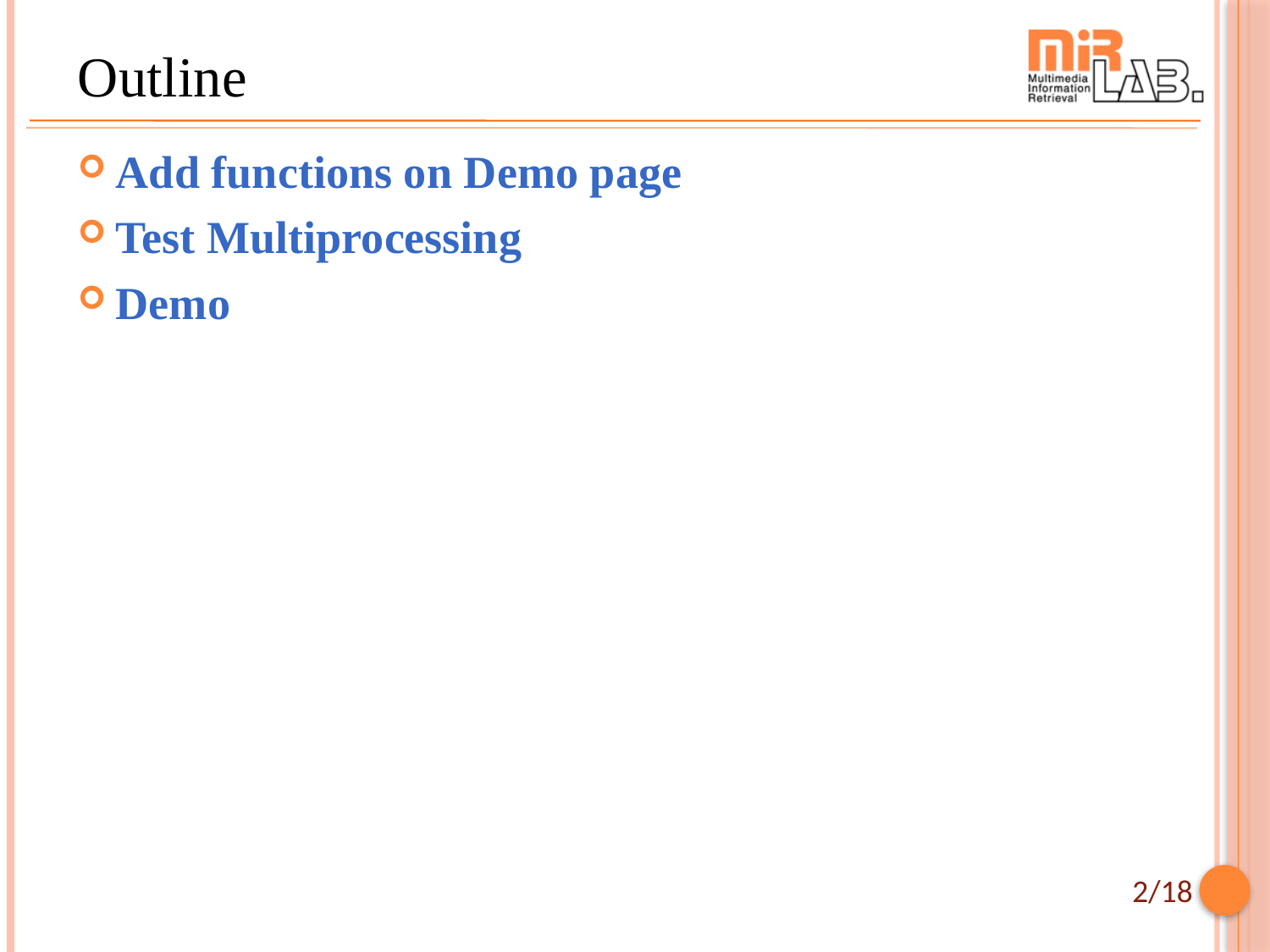

# Outline
Add functions on Demo page
Test Multiprocessing
Demo